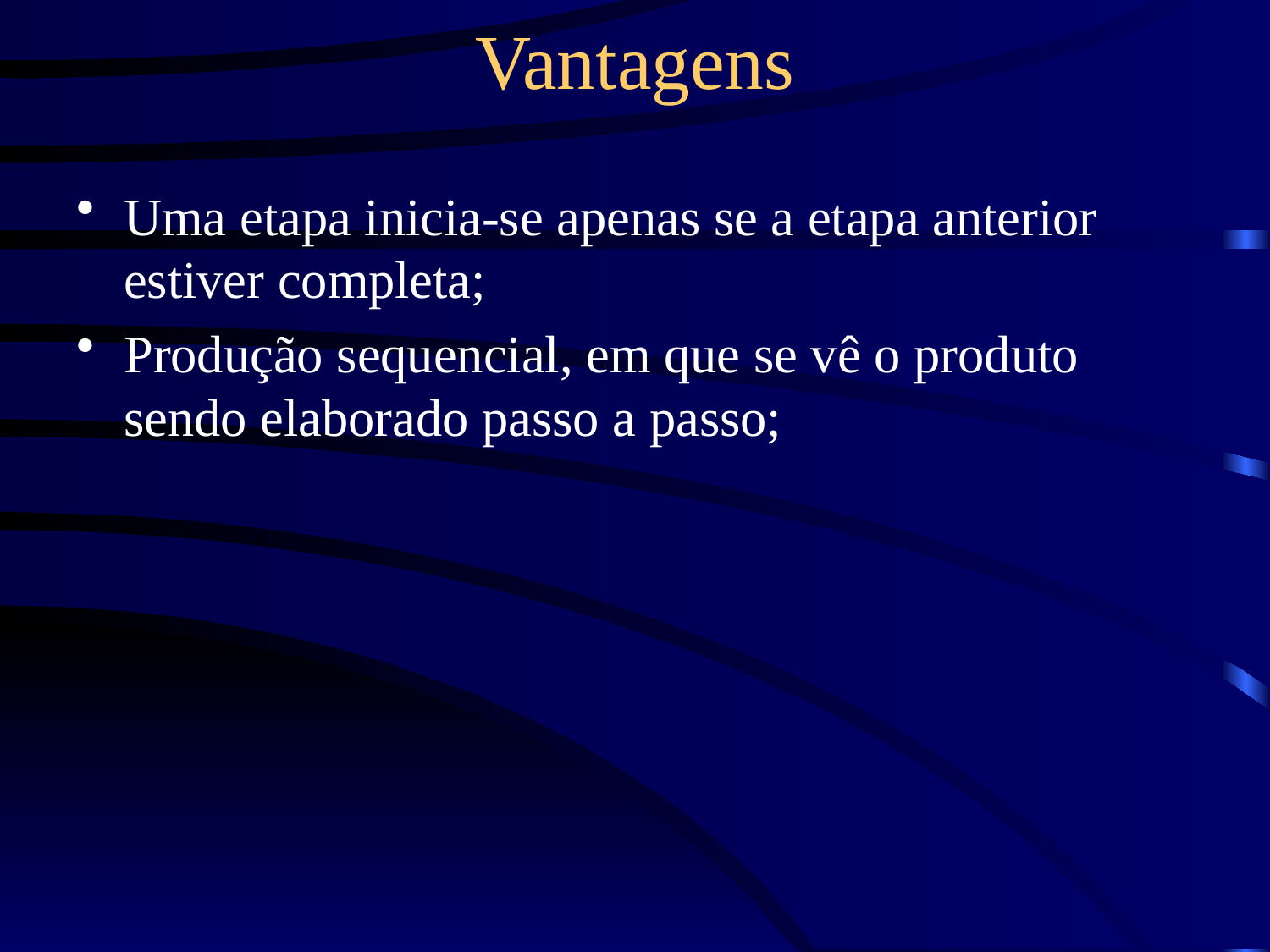

# Vantagens
Uma etapa inicia-se apenas se a etapa anterior estiver completa;
Produção sequencial, em que se vê o produto sendo elaborado passo a passo;